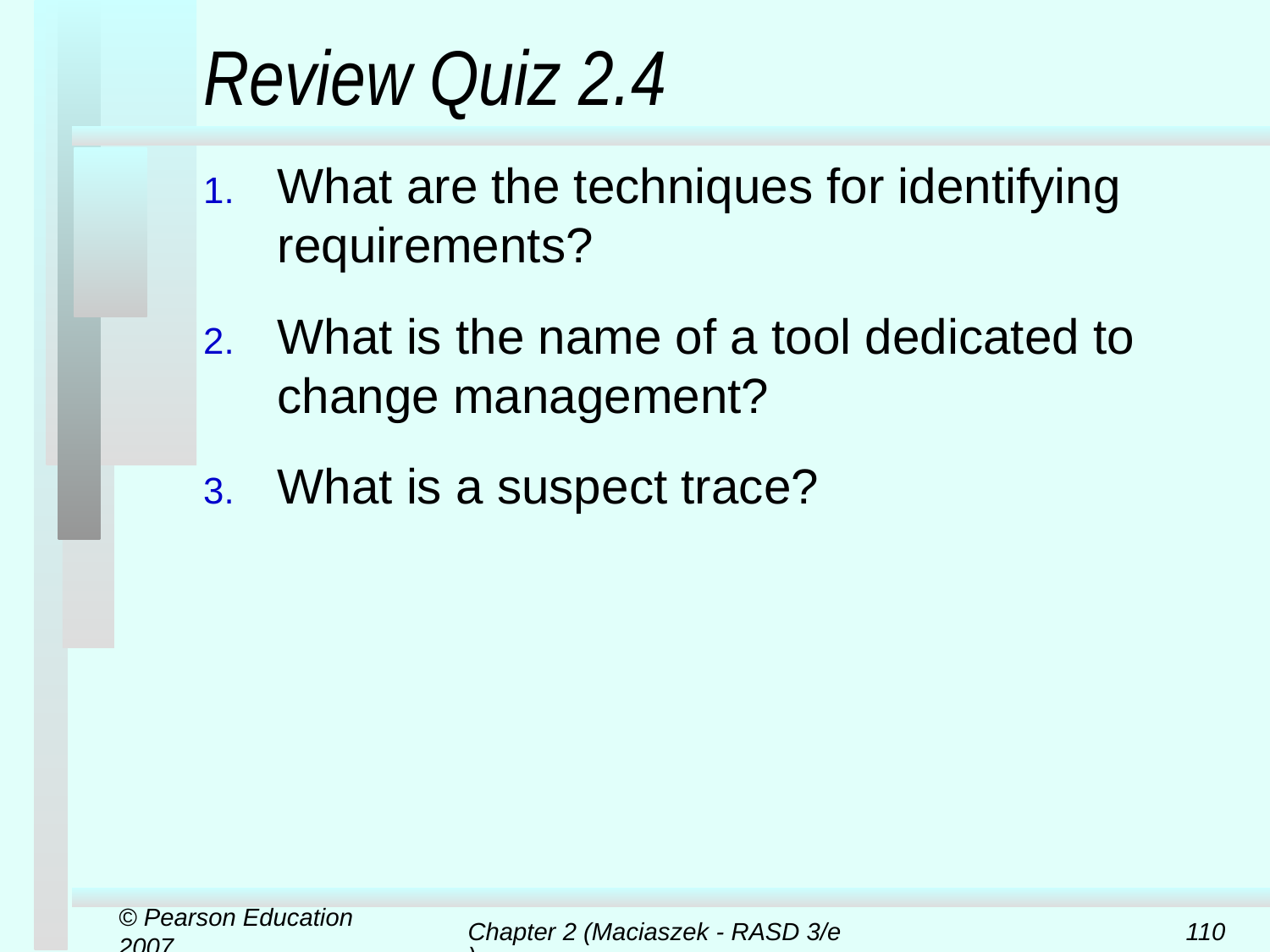

# Review Quiz 2.4
What are the techniques for identifying requirements?
What is the name of a tool dedicated to change management?
What is a suspect trace?
© Pearson Education 2007
Chapter 2 (Maciaszek - RASD 3/e)
110